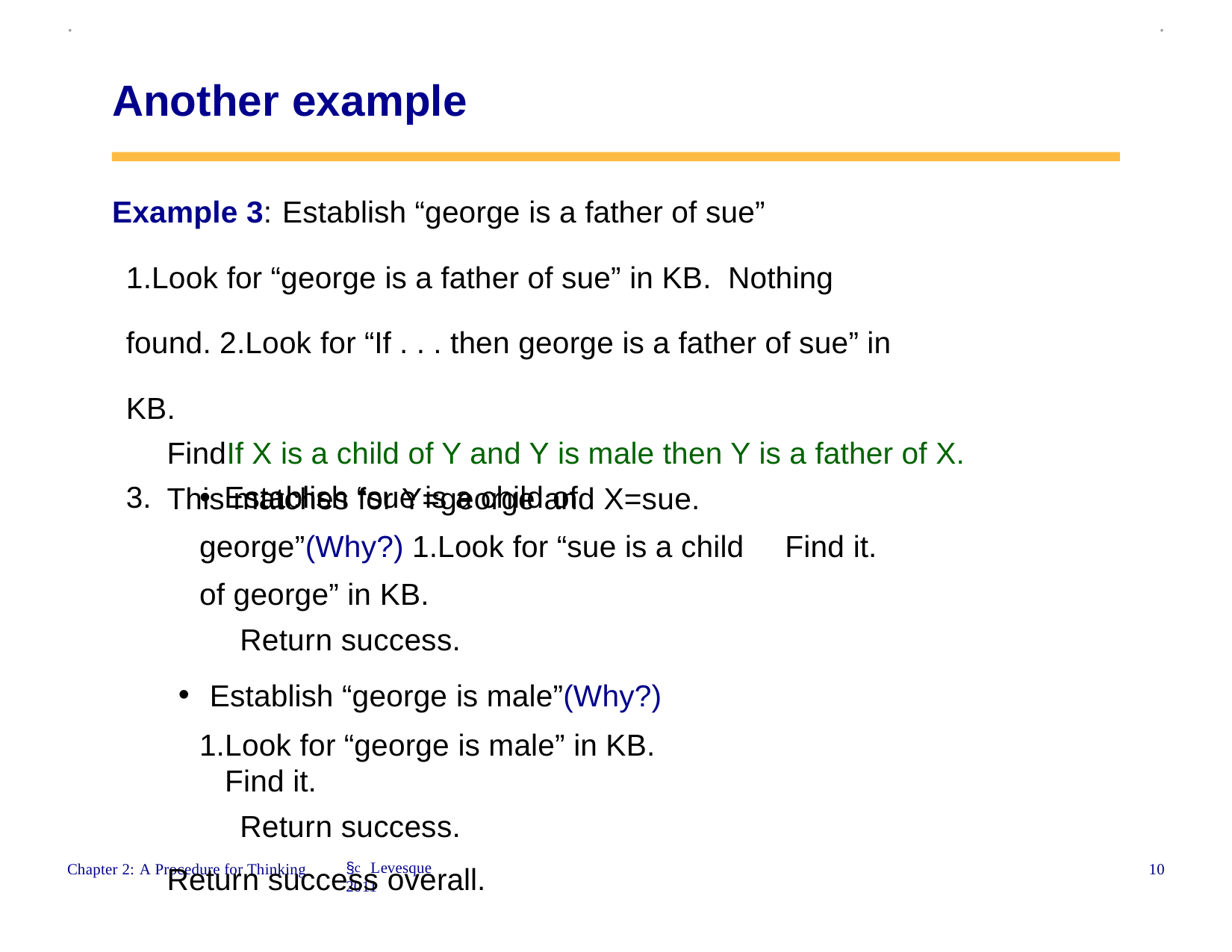

.
.
Another example

Example 3: Establish “george is a father of sue”
1.Look for “george is a father of sue” in KB.  Nothing found. 2.Look for “If . . . then george is a father of sue” in KB.
FindIf X is a child of Y and Y is male then Y is a father of X. This matches for Y=george and X=sue.

•  Establish “sue is a child of george”(Why?) 1.Look for “sue is a child of george” in KB.
Return success.
Establish “george is male”(Why?)
Look for “george is male” in KB.	Find it.
Return success.
Return success overall.
Find it.
§c   Levesque 2011
10
Chapter 2: A Procedure for Thinking